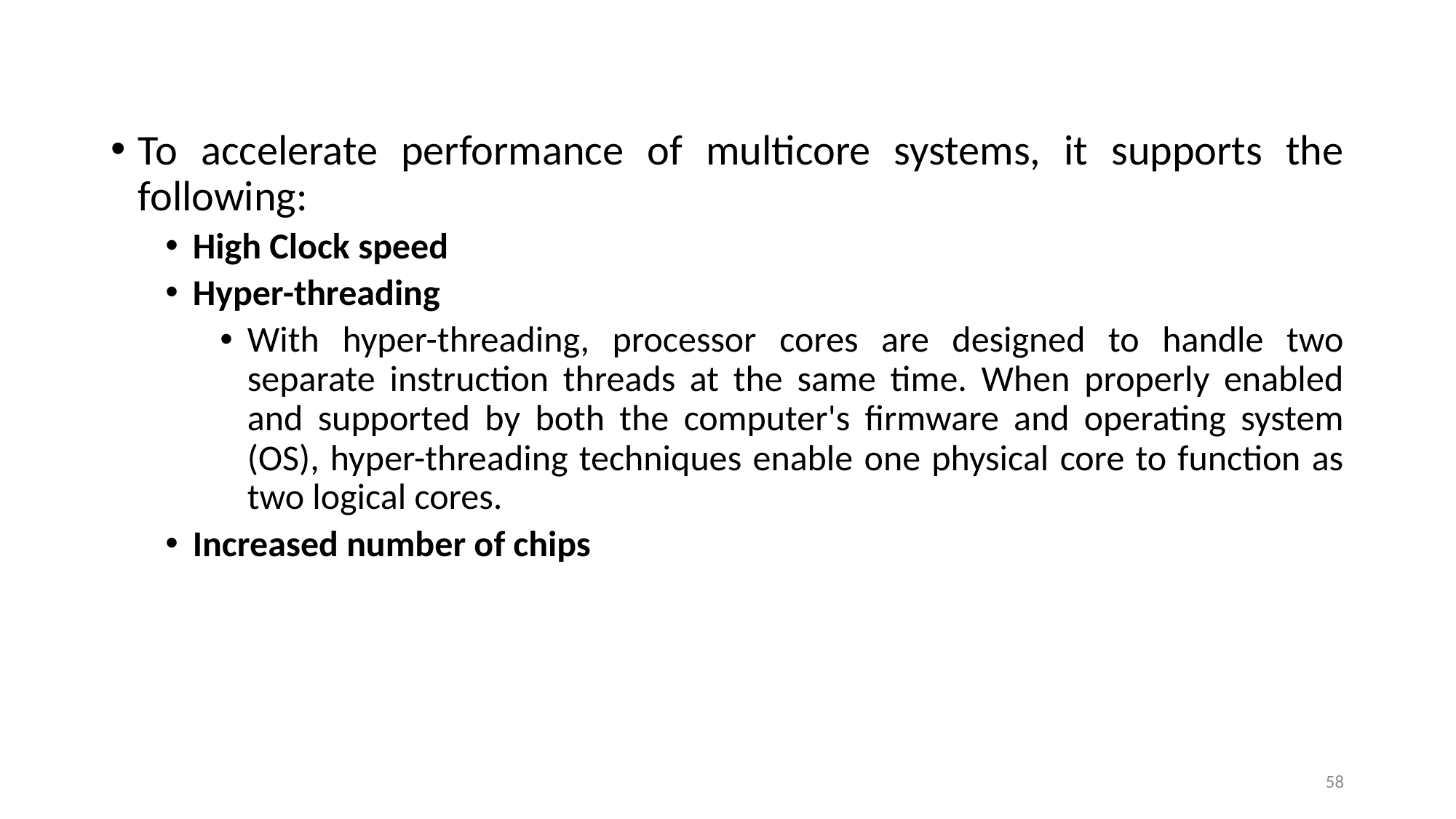

To accelerate performance of multicore systems, it supports the following:
High Clock speed
Hyper-threading
With hyper-threading, processor cores are designed to handle two separate instruction threads at the same time. When properly enabled and supported by both the computer's firmware and operating system (OS), hyper-threading techniques enable one physical core to function as two logical cores.
Increased number of chips
58